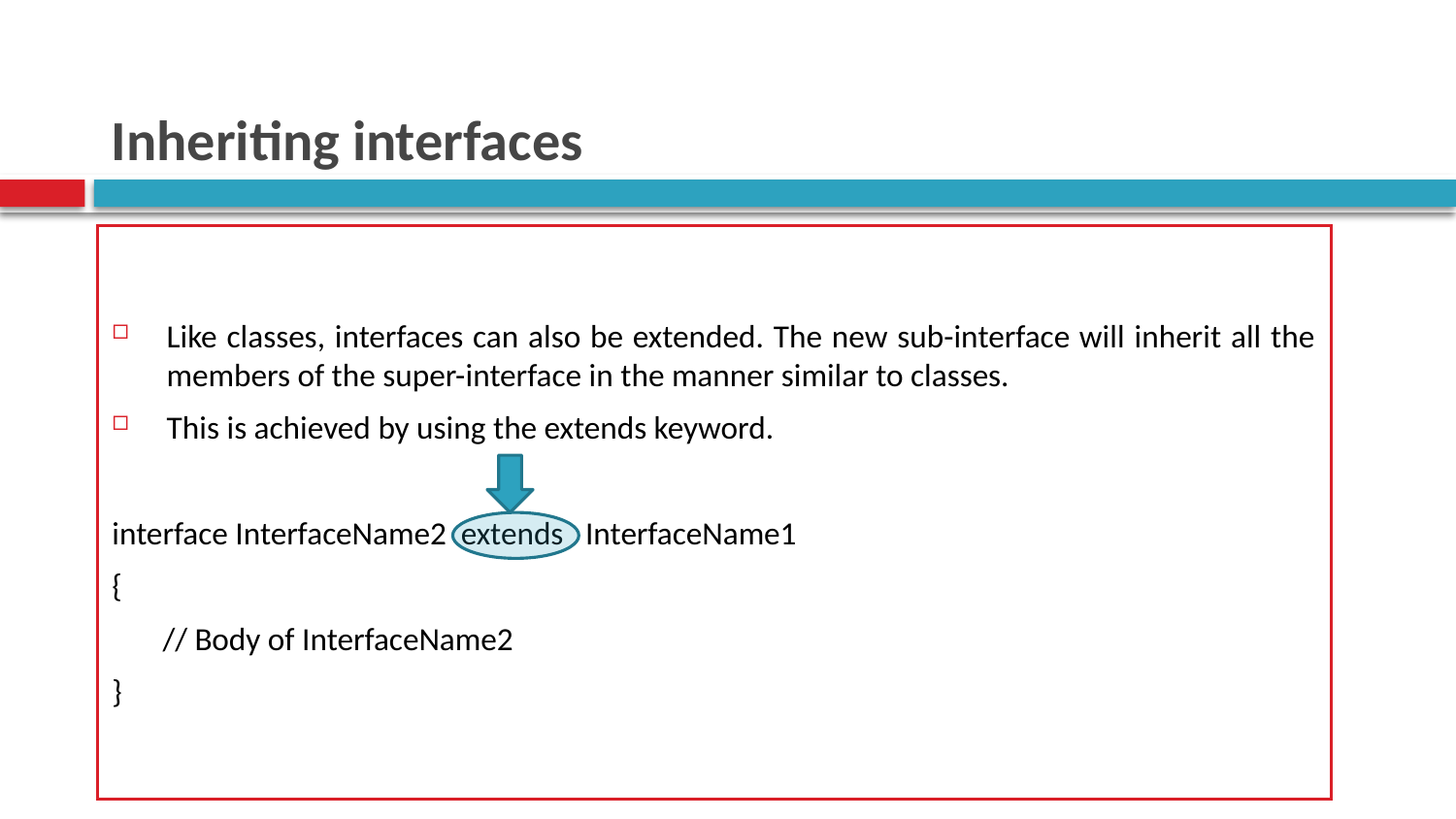

# Inheriting interfaces
Like classes, interfaces can also be extended. The new sub-interface will inherit all the members of the super-interface in the manner similar to classes.
This is achieved by using the extends keyword.

interface InterfaceName2  extends   InterfaceName1
{
	// Body of InterfaceName2
}